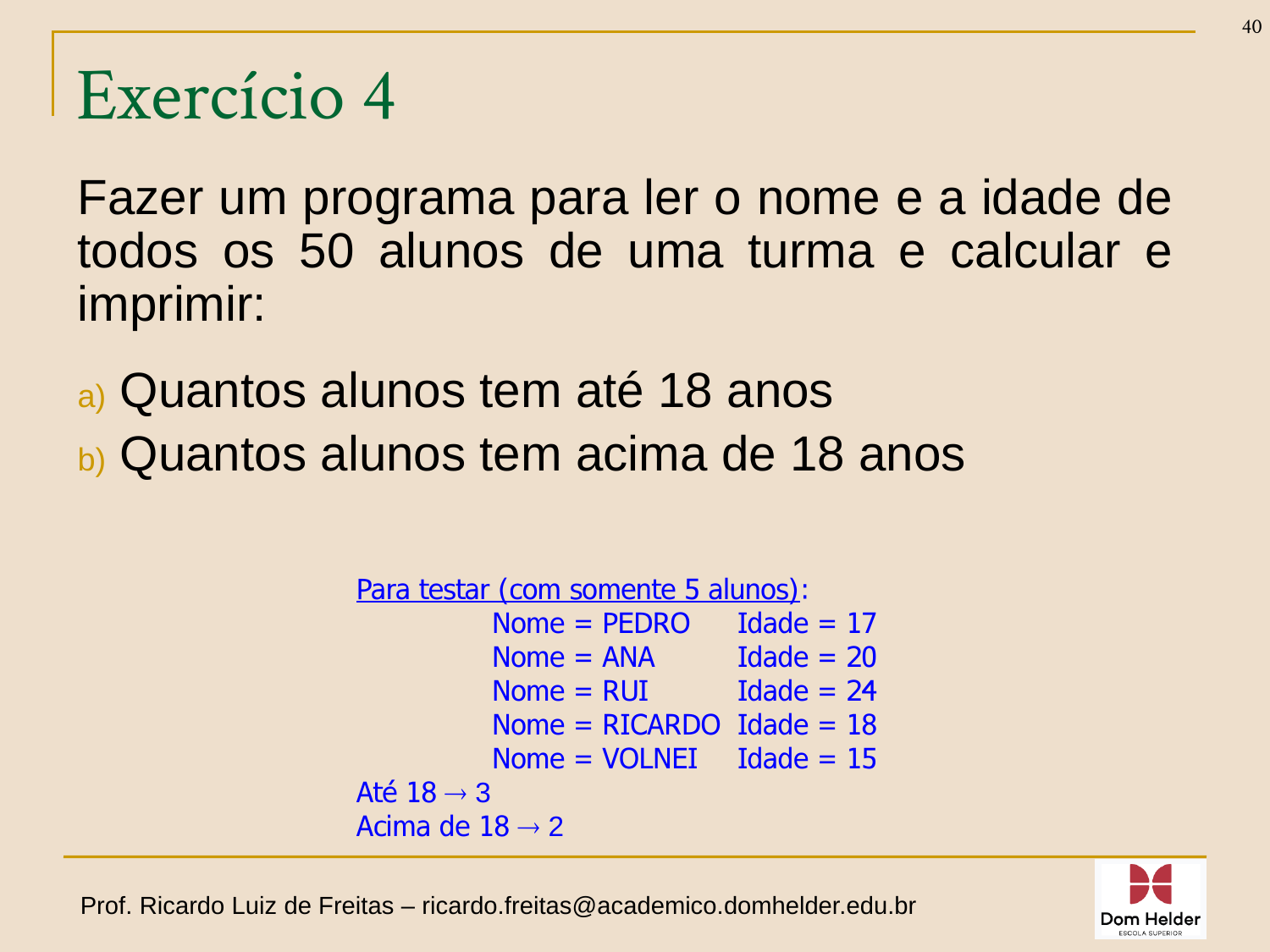

40
# Exercício 4
Fazer um programa para ler o nome e a idade de todos os 50 alunos de uma turma e calcular e imprimir:

 Quantos alunos tem até 18 anos
 Quantos alunos tem acima de 18 anos
Para testar (com somente 5 alunos):
	 Nome = PEDRO	Idade = 17
	 Nome = ANA	Idade = 20
	 Nome = RUI	Idade = 24
	 Nome = RICARDO	Idade = 18
	 Nome = VOLNEI	Idade = 15
Até 18 → 3
Acima de 18 → 2